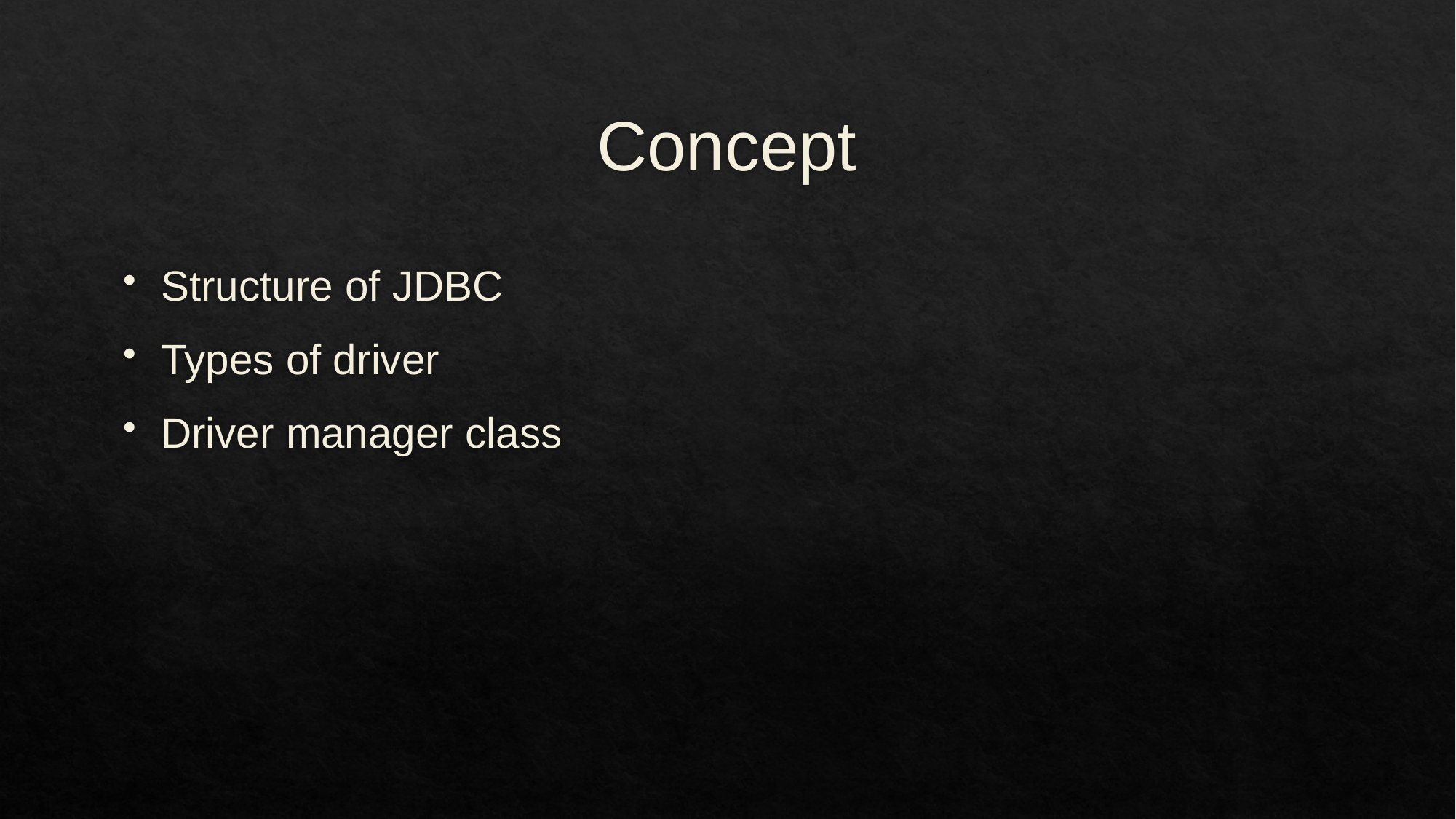

# Concept
Structure of JDBC
Types of driver
Driver manager class